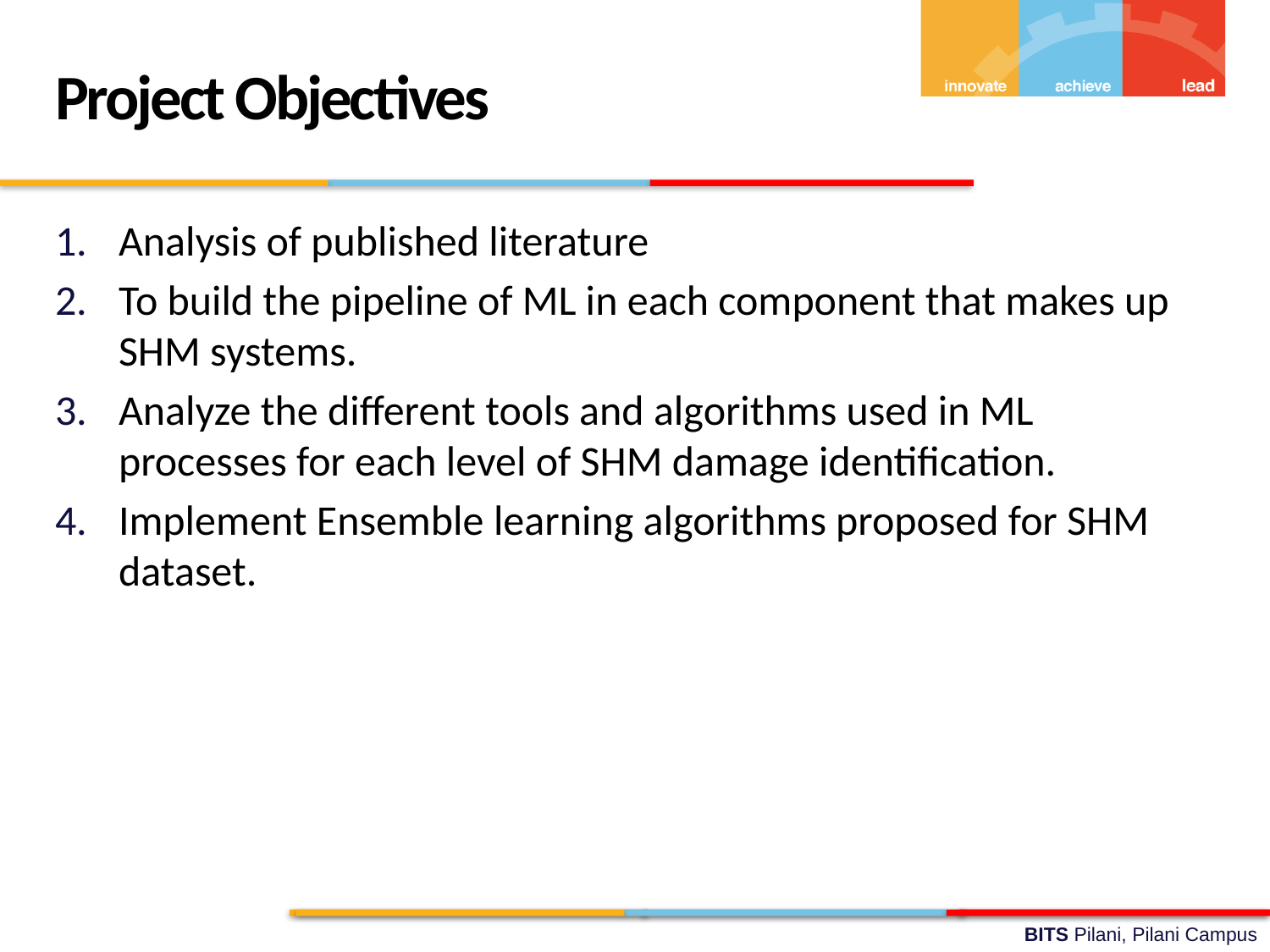

Project Objectives
Analysis of published literature
To build the pipeline of ML in each component that makes up SHM systems.
Analyze the different tools and algorithms used in ML processes for each level of SHM damage identification.
Implement Ensemble learning algorithms proposed for SHM dataset.